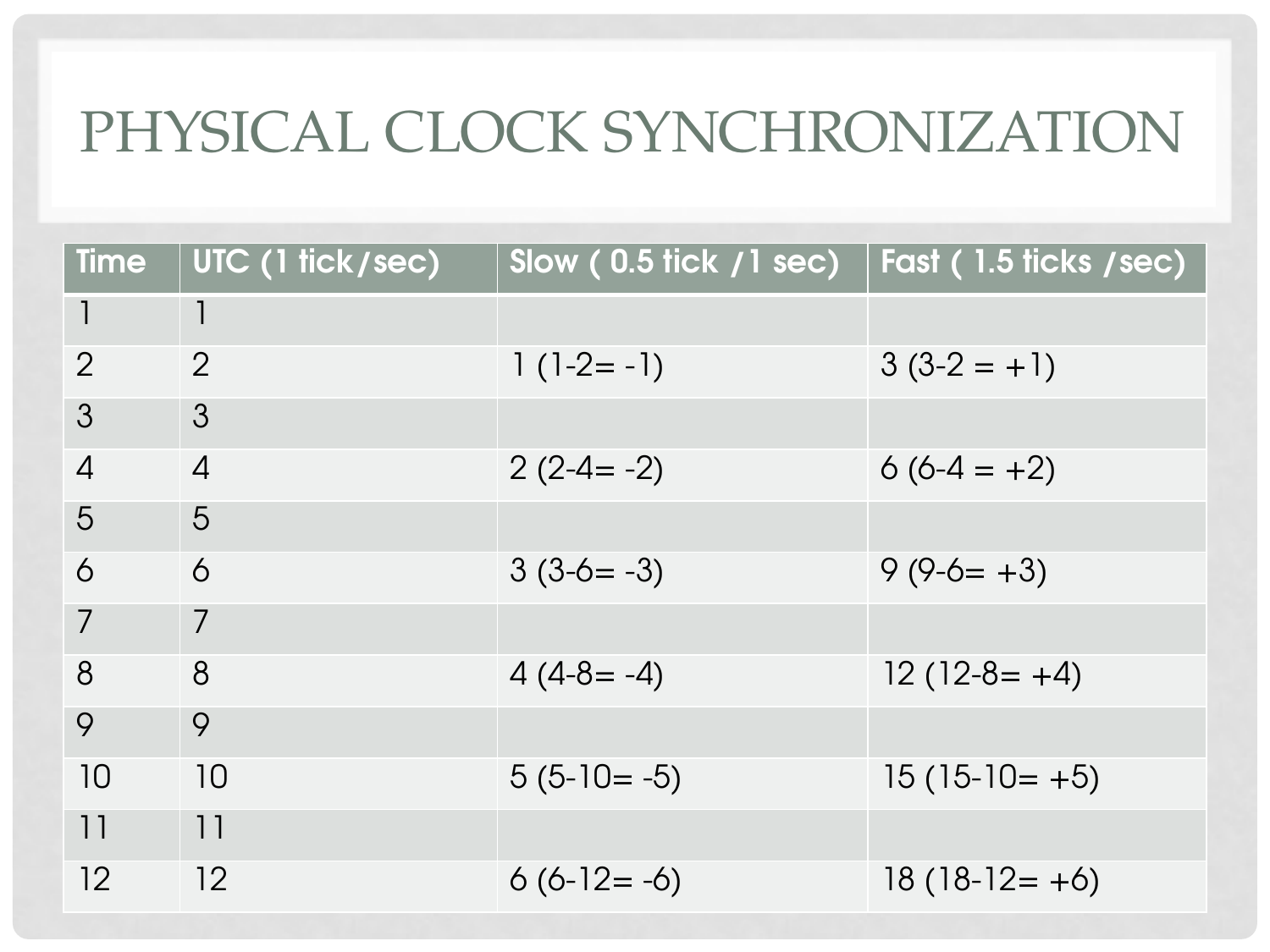

# Physical Clock Synchronization
| Time | UTC (1 tick/sec) | Slow ( 0.5 tick /1 sec) | Fast ( 1.5 ticks /sec) |
| --- | --- | --- | --- |
| 1 | 1 |  |  |
| 2 | 2 | 1 (1-2= -1) | 3 (3-2 = +1) |
| 3 | 3 |  |  |
| 4 | 4 | 2 (2-4= -2) | 6 (6-4 = +2) |
| 5 | 5 |  |  |
| 6 | 6 | 3 (3-6= -3) | 9 (9-6= +3) |
| 7 | 7 |  |  |
| 8 | 8 | 4 (4-8= -4) | 12 (12-8= +4) |
| 9 | 9 |  |  |
| 10 | 10 | 5 (5-10= -5) | 15 (15-10= +5) |
| 11 | 11 |  |  |
| 12 | 12 | 6 (6-12= -6) | 18 (18-12= +6) |